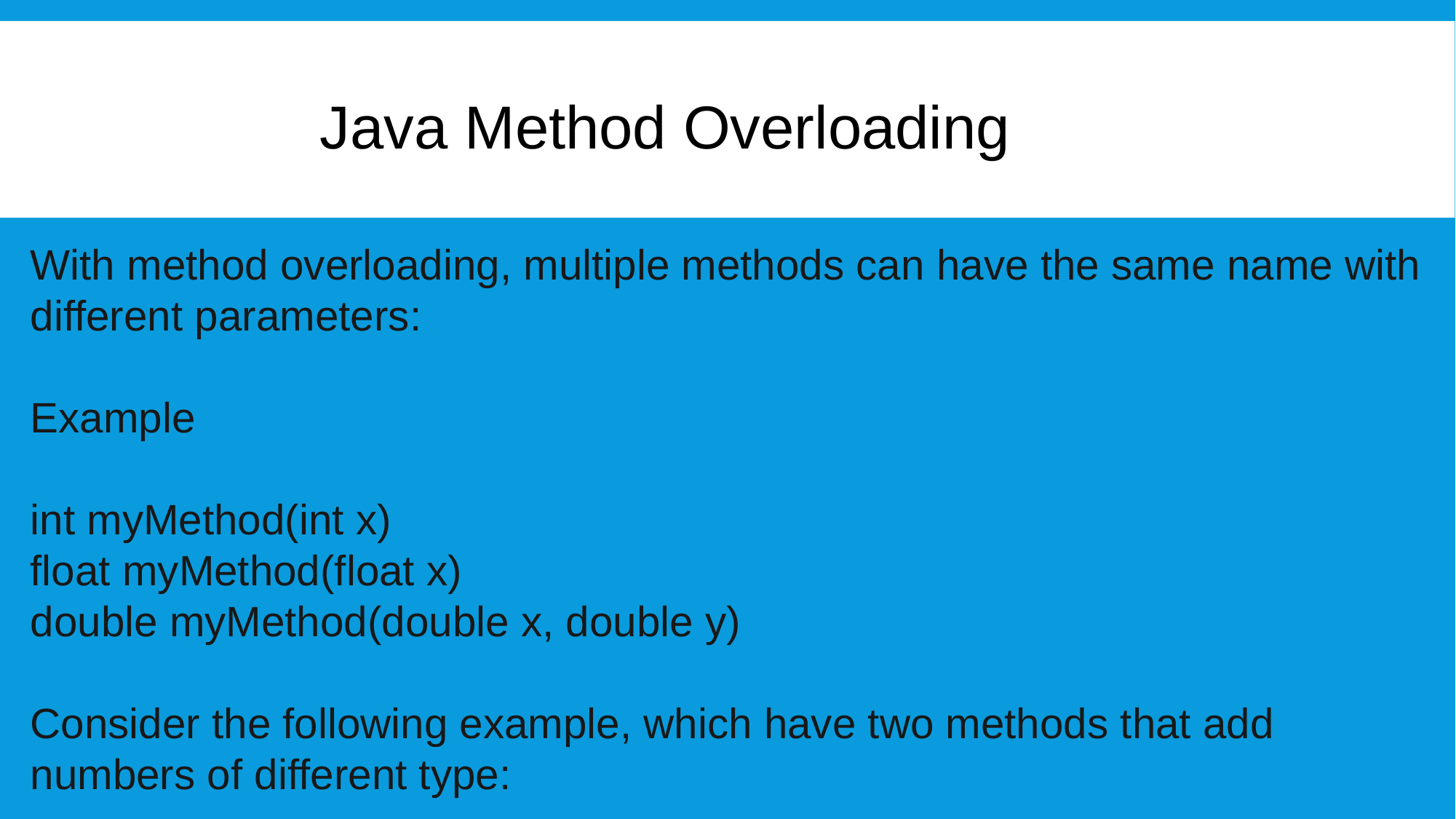

Java Method Overloading
With method overloading, multiple methods can have the same name with different parameters:

Example

int myMethod(int x)
float myMethod(float x)
double myMethod(double x, double y)

Consider the following example, which have two methods that add numbers of different type: